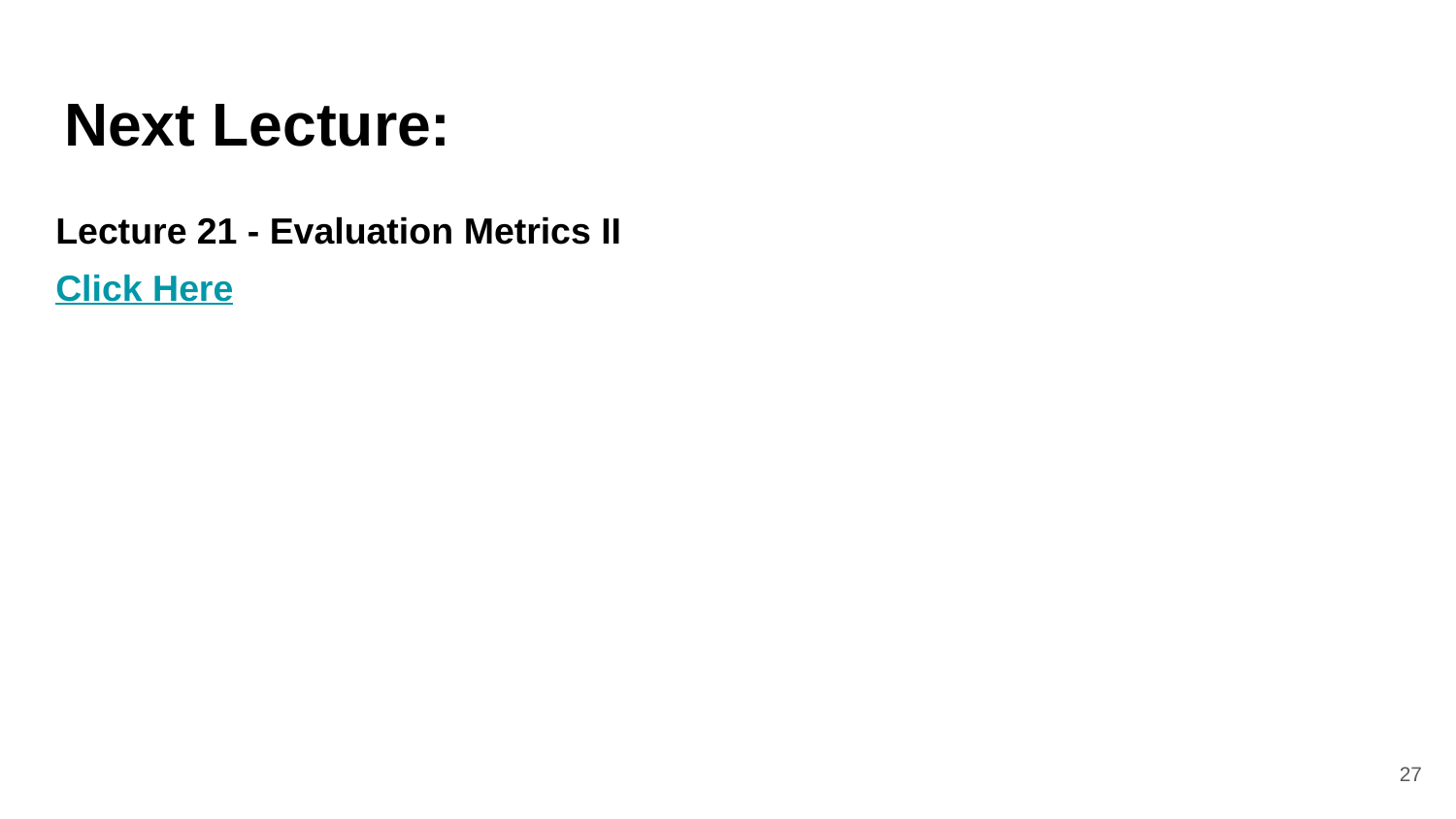

# Next Lecture:
Lecture 21 - Evaluation Metrics II
Click Here
27